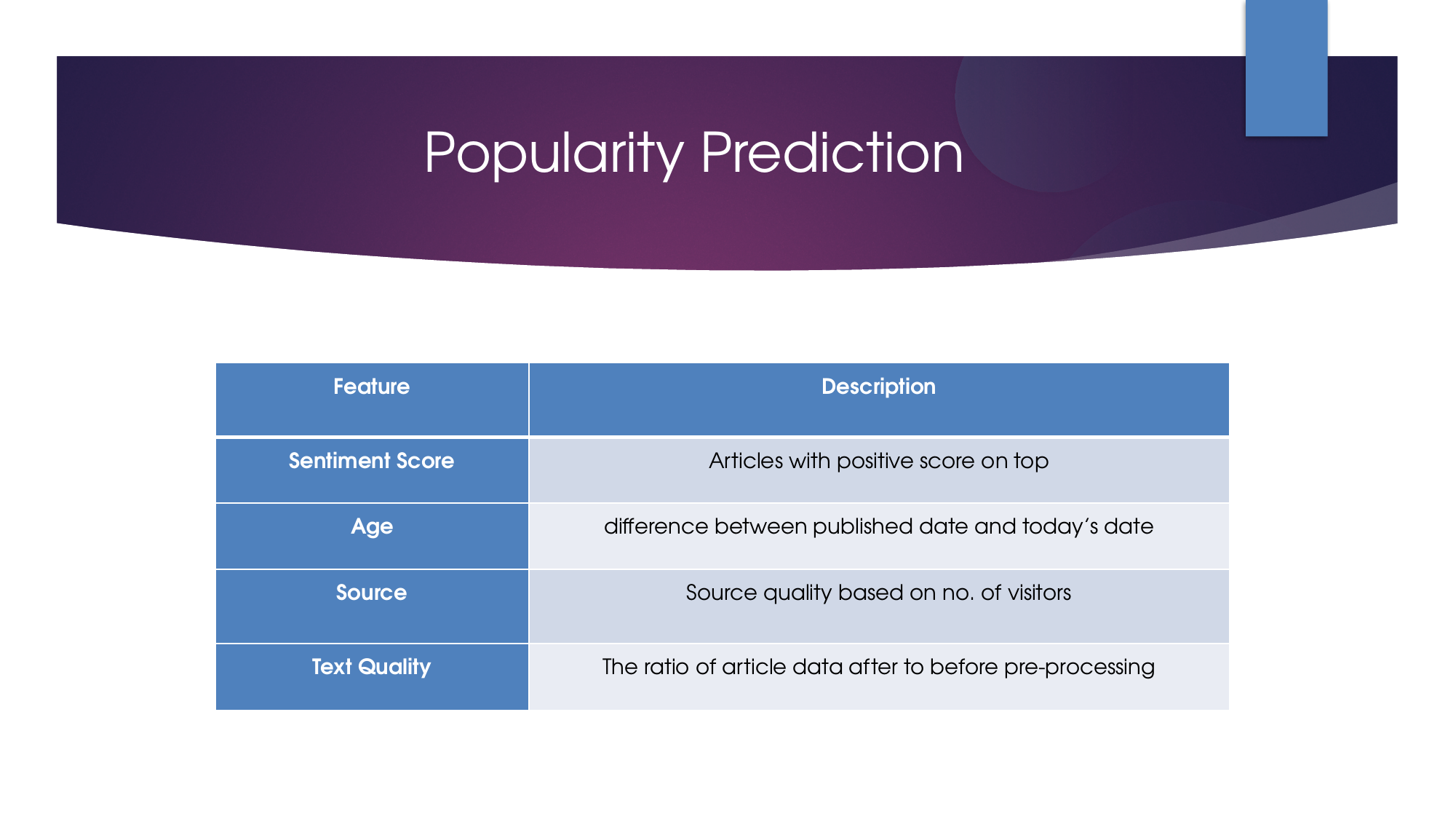

Popularity Prediction
| Feature | Description |
| --- | --- |
| Sentiment Score | Articles with positive score on top |
| Age | difference between published date and today’s date |
| Source | Source quality based on no. of visitors |
| Text Quality | The ratio of article data after to before pre-processing |